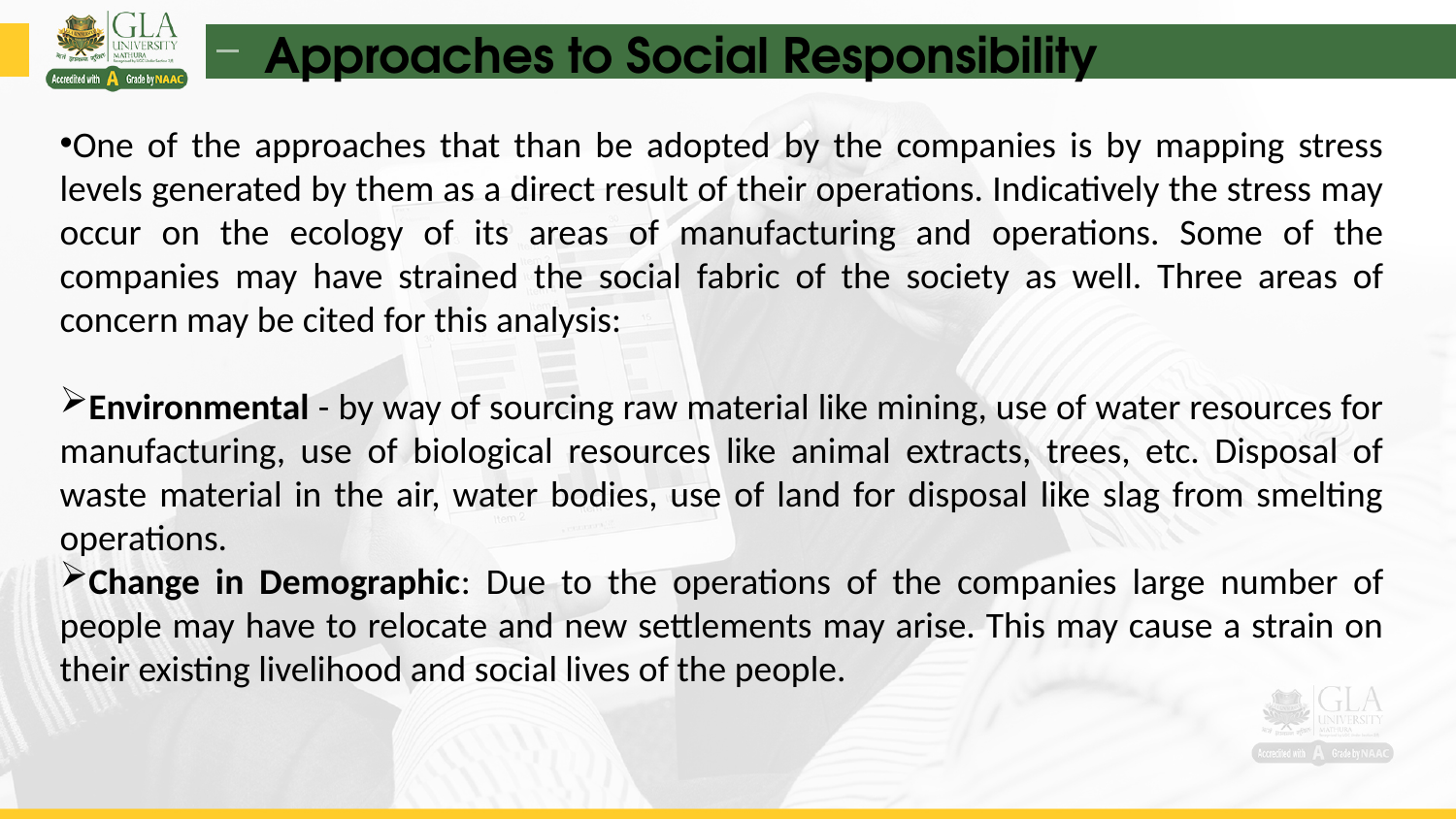

Approaches to Social Responsibility
One of the approaches that than be adopted by the companies is by mapping stress levels generated by them as a direct result of their operations. Indicatively the stress may occur on the ecology of its areas of manufacturing and operations. Some of the companies may have strained the social fabric of the society as well. Three areas of concern may be cited for this analysis:

Environmental - by way of sourcing raw material like mining, use of water resources for manufacturing, use of biological resources like animal extracts, trees, etc. Disposal of waste material in the air, water bodies, use of land for disposal like slag from smelting operations.
Change in Demographic: Due to the operations of the companies large number of people may have to relocate and new settlements may arise. This may cause a strain on their existing livelihood and social lives of the people.